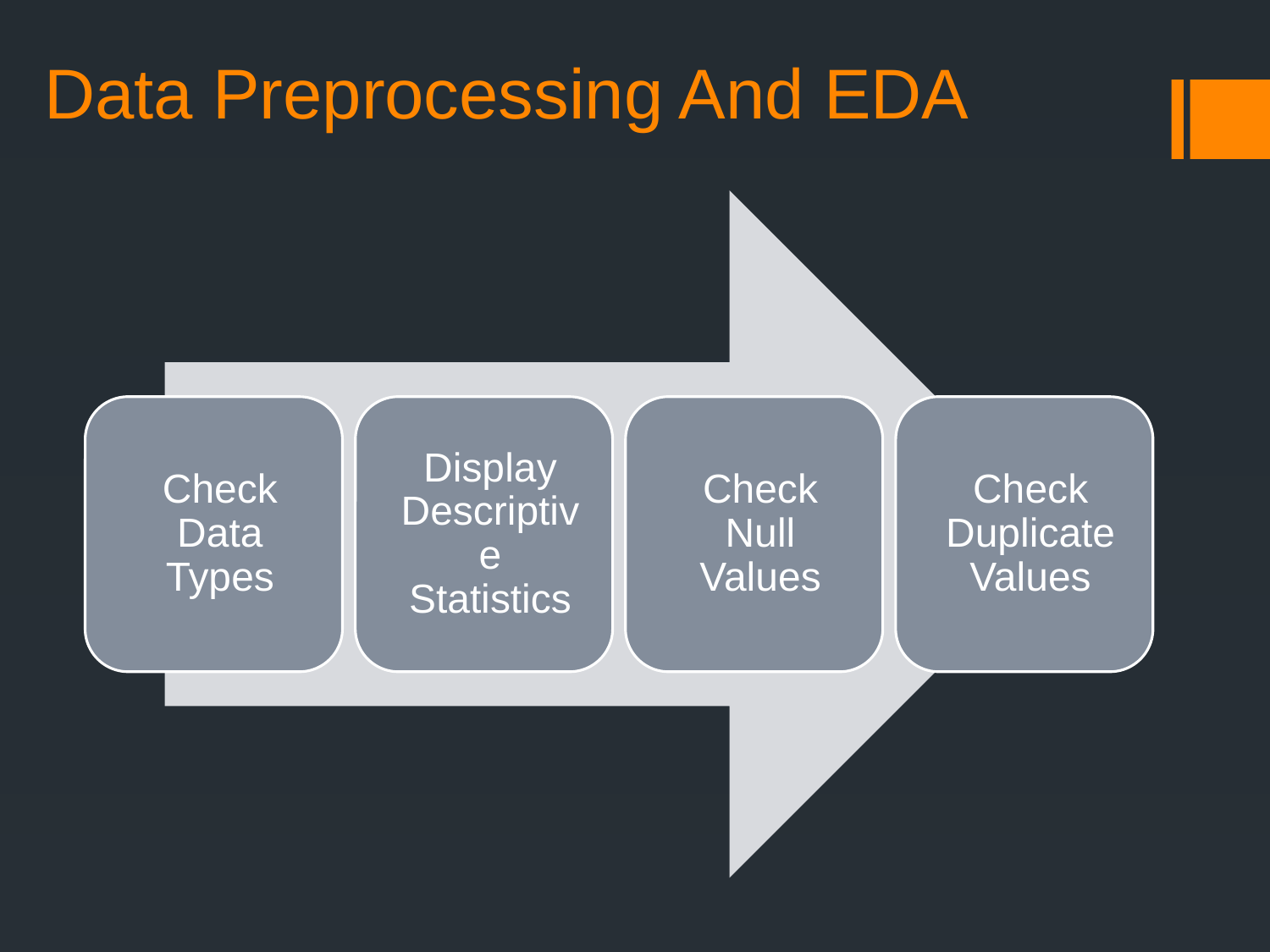

# Data Preprocessing And EDA
Check Data Types
Display Descriptive Statistics
Check Null Values
Check Duplicate Values